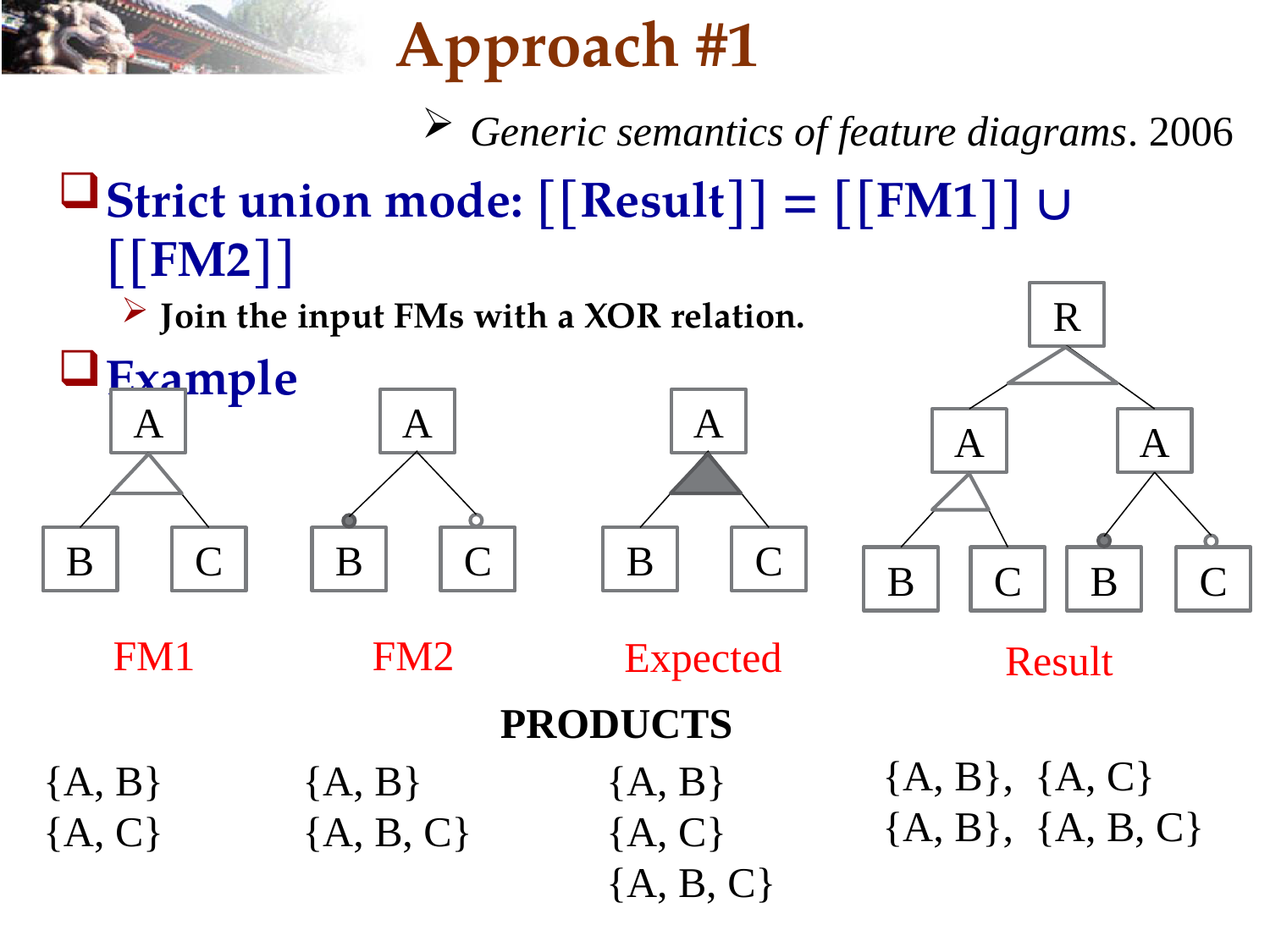

# Approach #1
Generic semantics of feature diagrams. 2006
Strict union mode: [[Result]] = [[FM1]] ∪ [[FM2]]
Join the input FMs with a XOR relation.
Example
R

A
A
A
A
A

B
C
B
C
B
C

B
B
C
C
FM2
FM1
Expected
Result
PRODUCTS
{A, B},  {A, C}
{A, B},  {A, B, C}
{A, B}
{A, B, C}
{A, B}
{A, C}
{A, B}
{A, C}
{A, B, C}